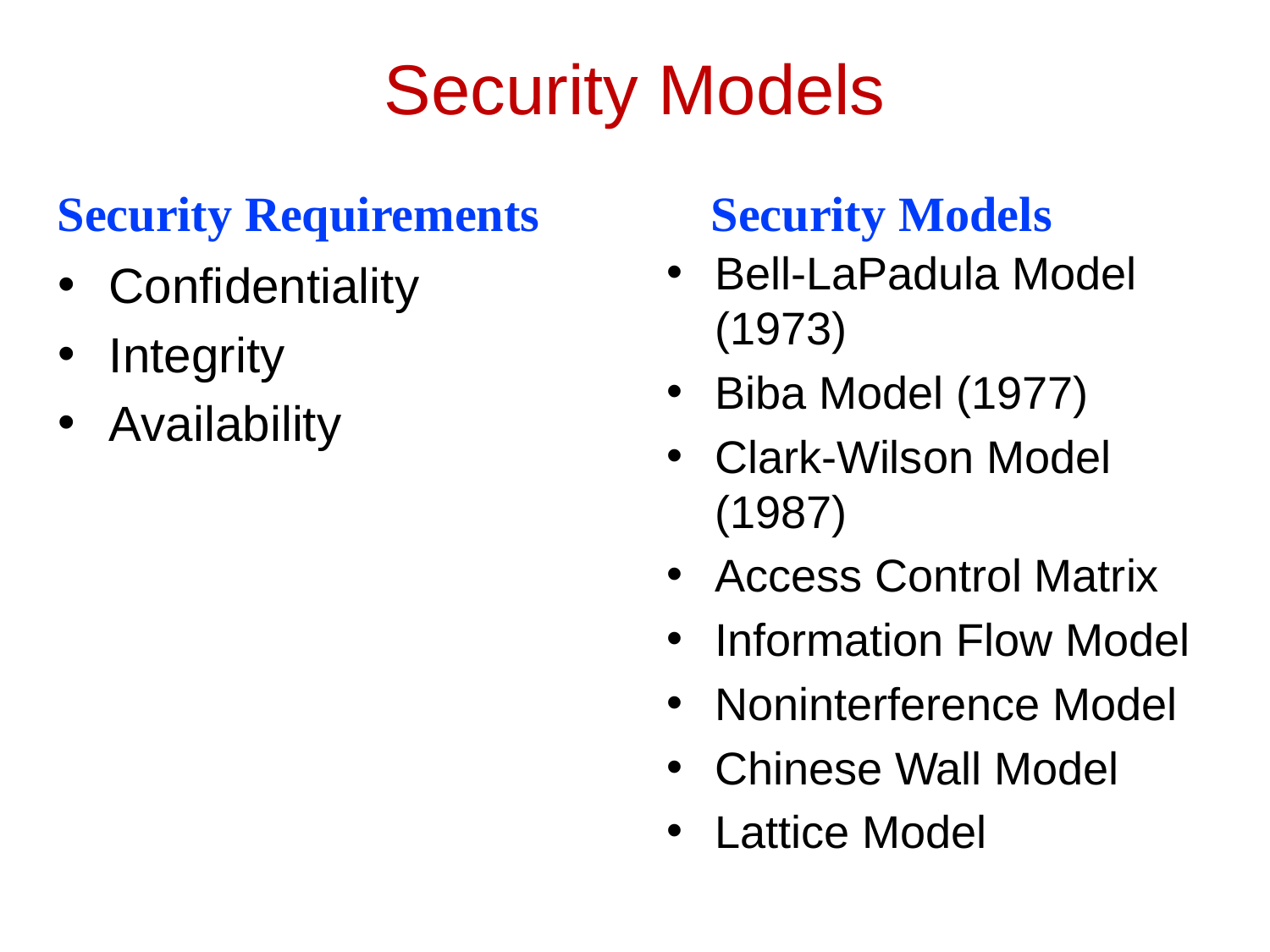

# Security Models
Security Requirements
Security Models
Bell-LaPadula Model (1973)
Biba Model (1977)
Clark-Wilson Model (1987)
Access Control Matrix
Information Flow Model
Noninterference Model
Chinese Wall Model
Lattice Model
Confidentiality
Integrity
Availability